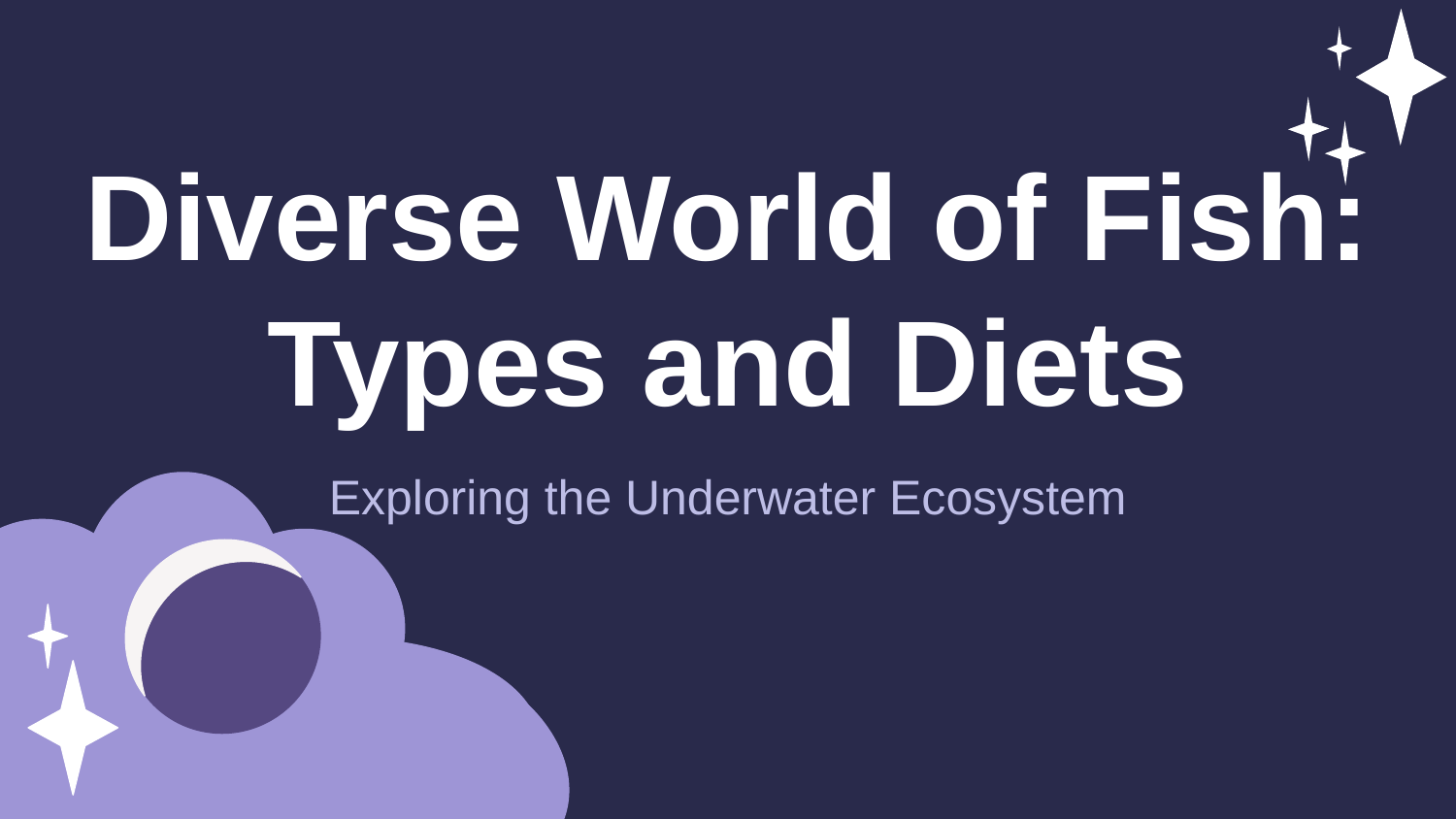

Diverse World of Fish: Types and Diets
Exploring the Underwater Ecosystem